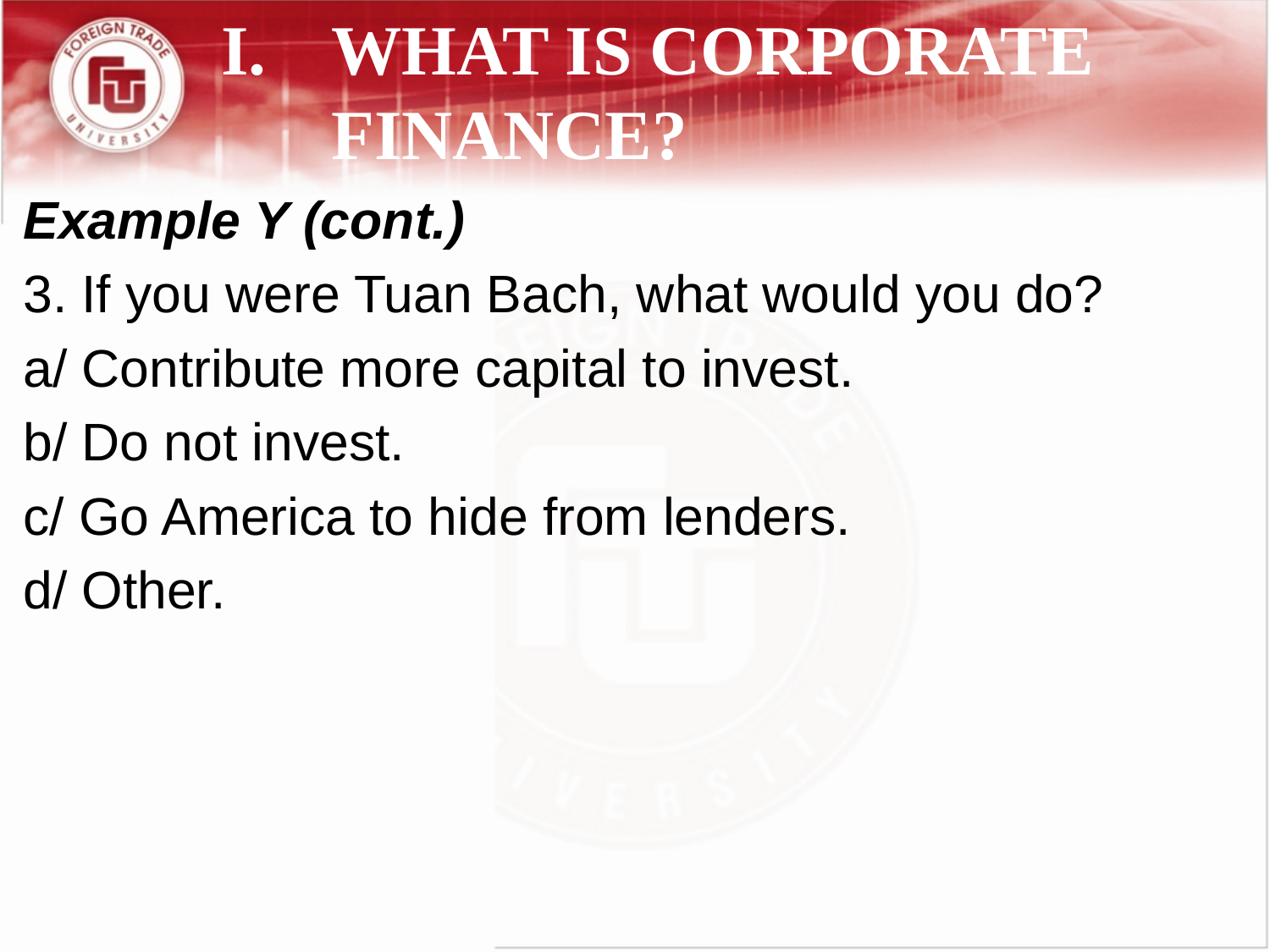

# I.	WHAT IS CORPORATE FINANCE?
Example Y (cont.)
3. If you were Tuan Bach, what would you do?
a/ Contribute more capital to invest.
b/ Do not invest.
c/ Go America to hide from lenders.
d/ Other.